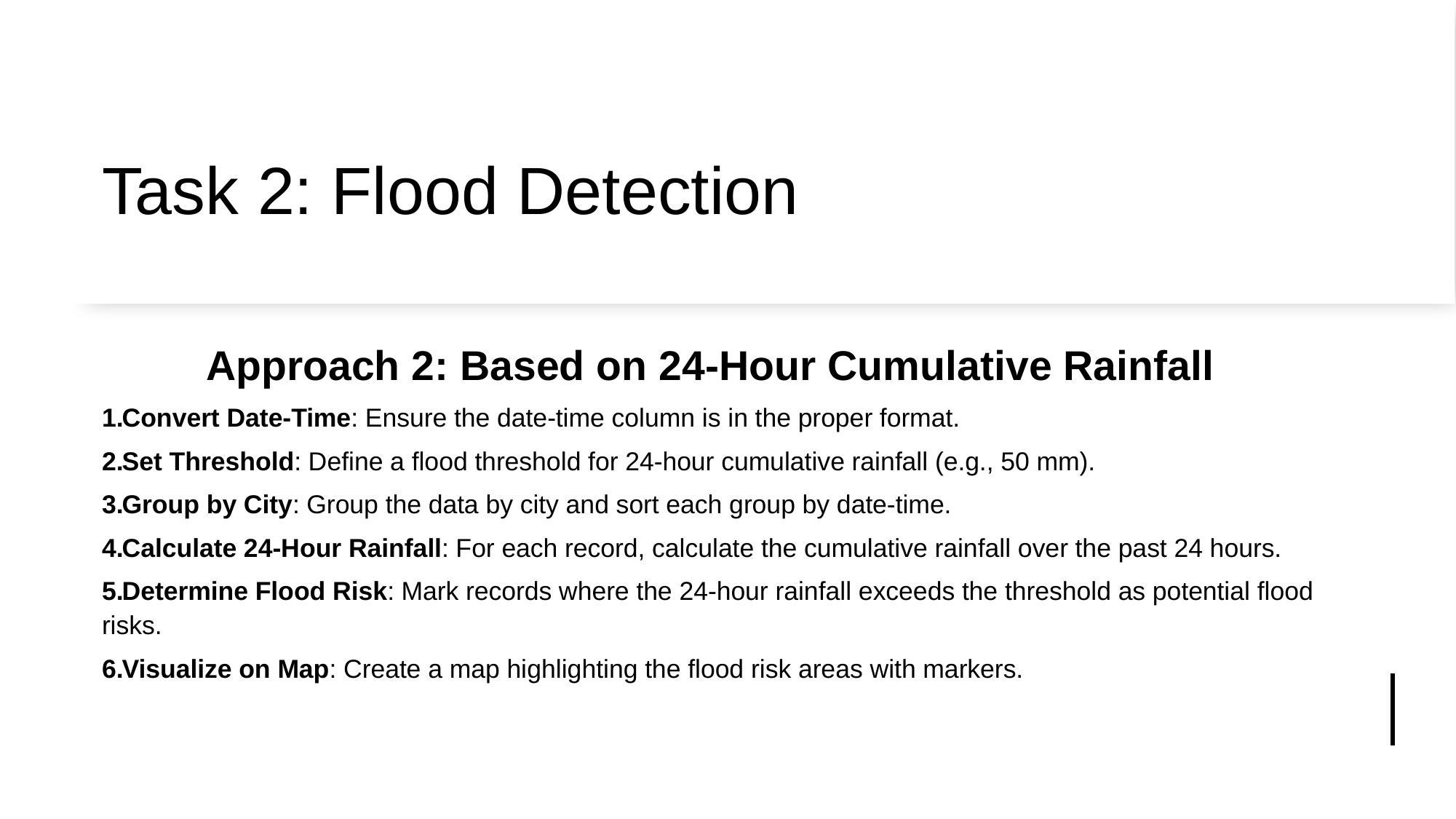

# Task 2: Flood Detection
Approach 2: Based on 24-Hour Cumulative Rainfall
 Convert Date-Time: Ensure the date-time column is in the proper format.
 Set Threshold: Define a flood threshold for 24-hour cumulative rainfall (e.g., 50 mm).
 Group by City: Group the data by city and sort each group by date-time.
 Calculate 24-Hour Rainfall: For each record, calculate the cumulative rainfall over the past 24 hours.
 Determine Flood Risk: Mark records where the 24-hour rainfall exceeds the threshold as potential flood risks.
 Visualize on Map: Create a map highlighting the flood risk areas with markers.